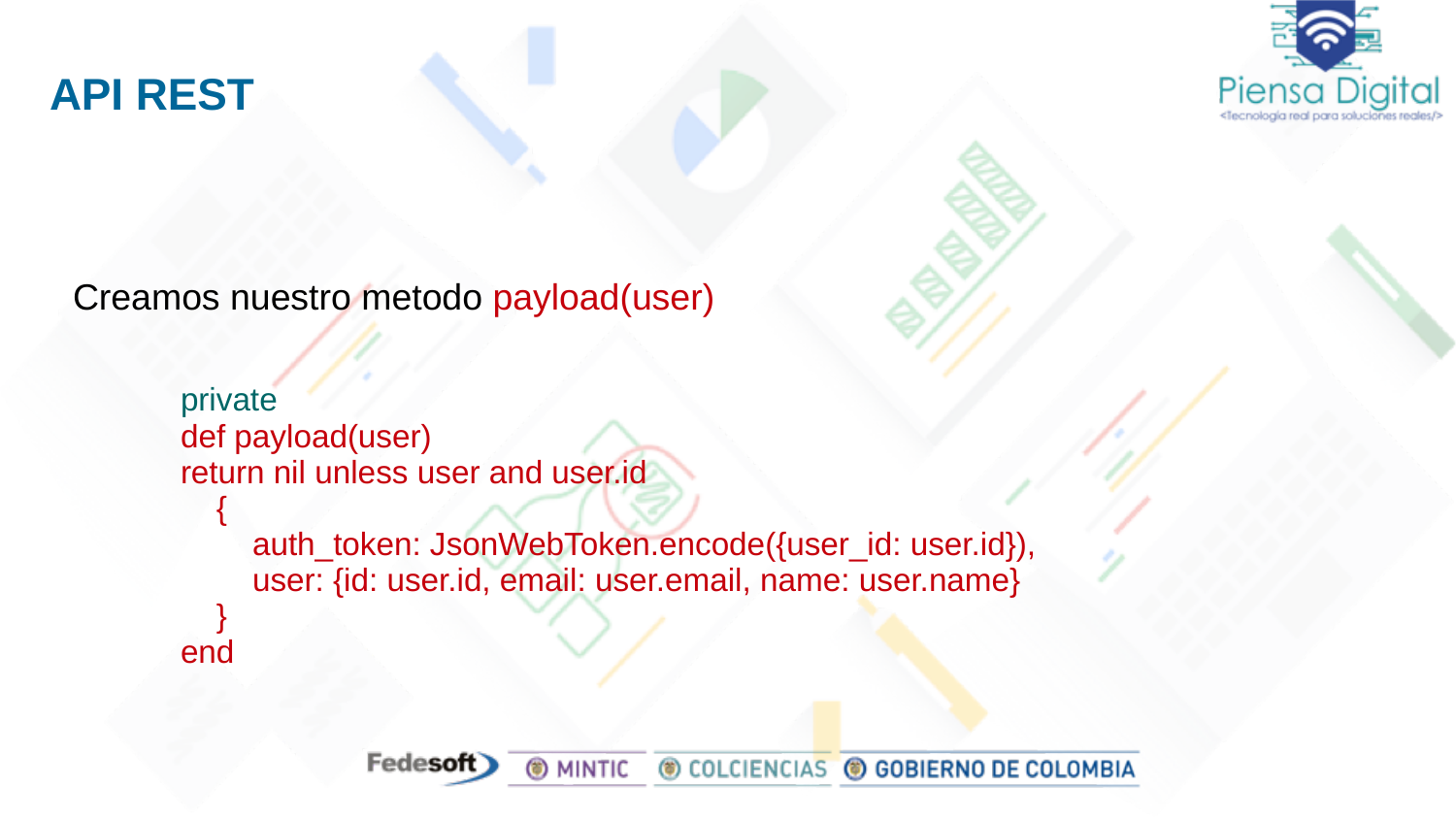

# API REST
Creamos nuestro metodo payload(user)

            private
            def payload(user)
            return nil unless user and user.id
                {
                    auth_token: JsonWebToken.encode({user_id: user.id}),
                    user: {id: user.id, email: user.email, name: user.name}
                }
            end